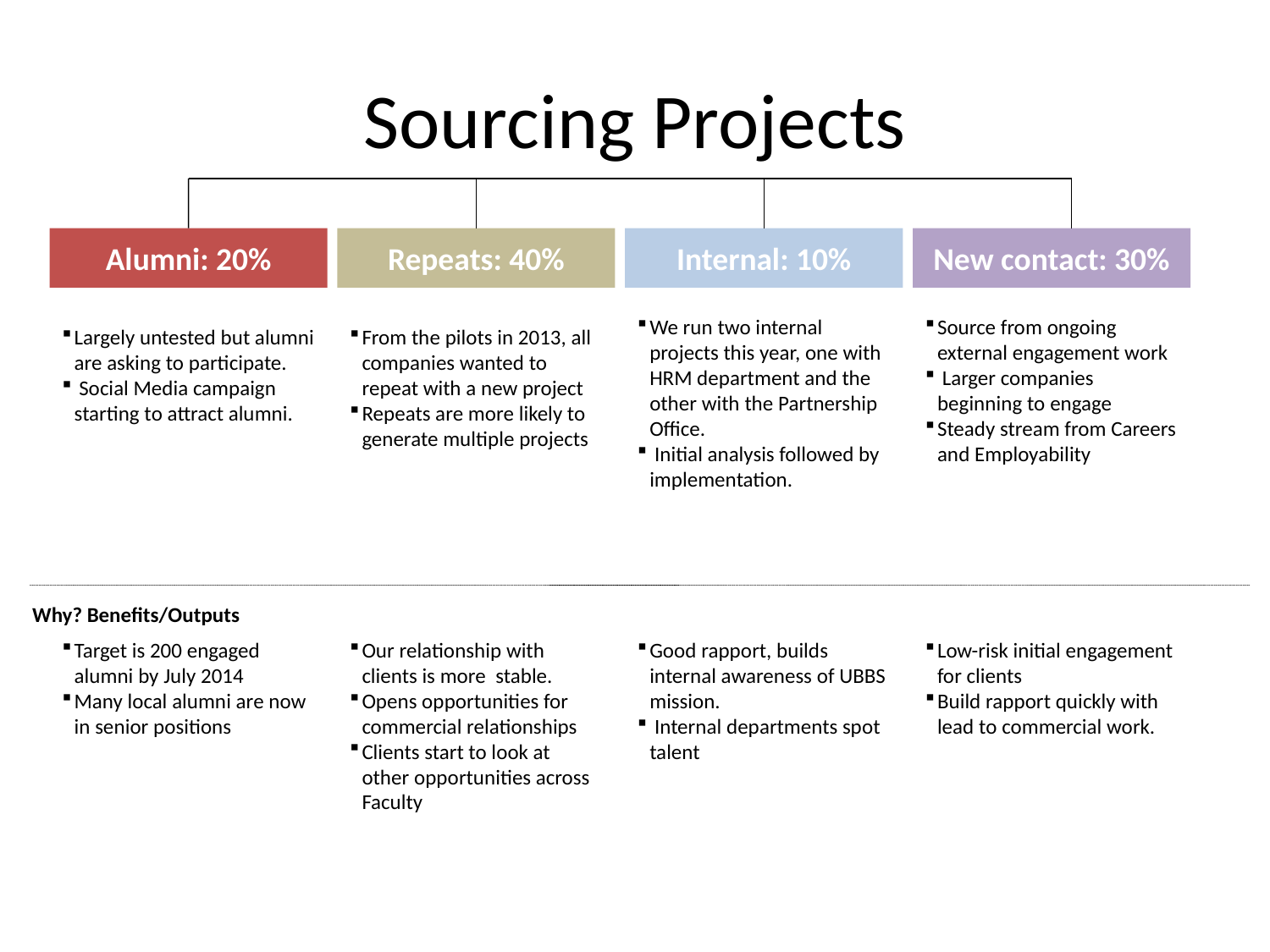

# Sourcing Projects
Alumni: 20%
Repeats: 40%
Internal: 10%
New contact: 30%
We run two internal projects this year, one with HRM department and the other with the Partnership Office.
 Initial analysis followed by implementation.
Source from ongoing external engagement work
 Larger companies beginning to engage
Steady stream from Careers and Employability
Largely untested but alumni are asking to participate.
 Social Media campaign starting to attract alumni.
From the pilots in 2013, all companies wanted to repeat with a new project
Repeats are more likely to generate multiple projects
Why? Benefits/Outputs
Target is 200 engaged alumni by July 2014
Many local alumni are now in senior positions
Our relationship with clients is more  stable.
Opens opportunities for commercial relationships
Clients start to look at other opportunities across Faculty

Good rapport, builds internal awareness of UBBS mission.
 Internal departments spot talent

Low-risk initial engagement for clients
Build rapport quickly with lead to commercial work.